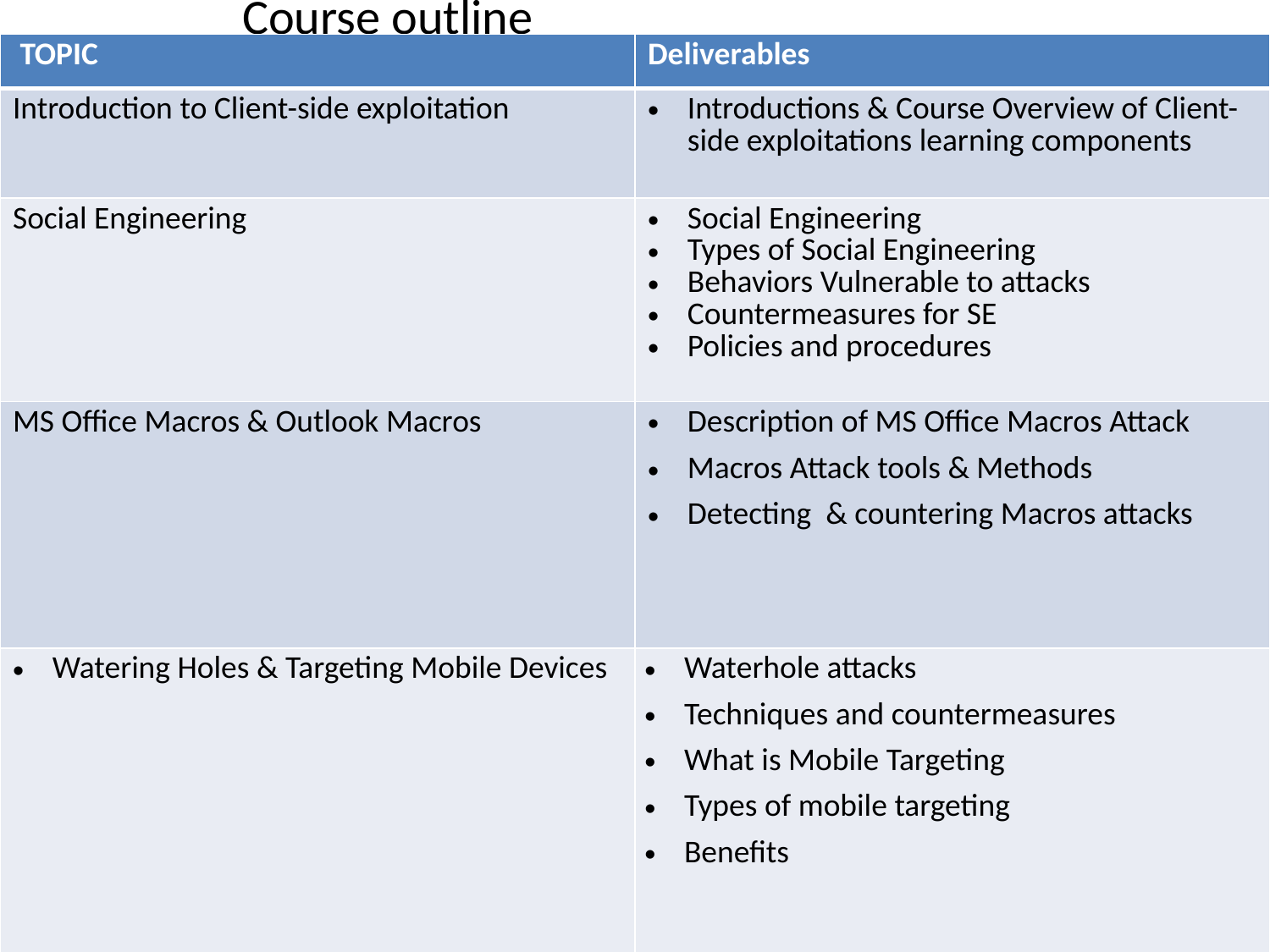

Course outline
| TOPIC | Deliverables |
| --- | --- |
| Introduction to Client-side exploitation | Introductions & Course Overview of Client-side exploitations learning components |
| Social Engineering | Social Engineering Types of Social Engineering Behaviors Vulnerable to attacks Countermeasures for SE Policies and procedures |
| MS Office Macros & Outlook Macros | Description of MS Office Macros Attack Macros Attack tools & Methods Detecting & countering Macros attacks |
| Watering Holes & Targeting Mobile Devices | Waterhole attacks Techniques and countermeasures What is Mobile Targeting Types of mobile targeting Benefits |